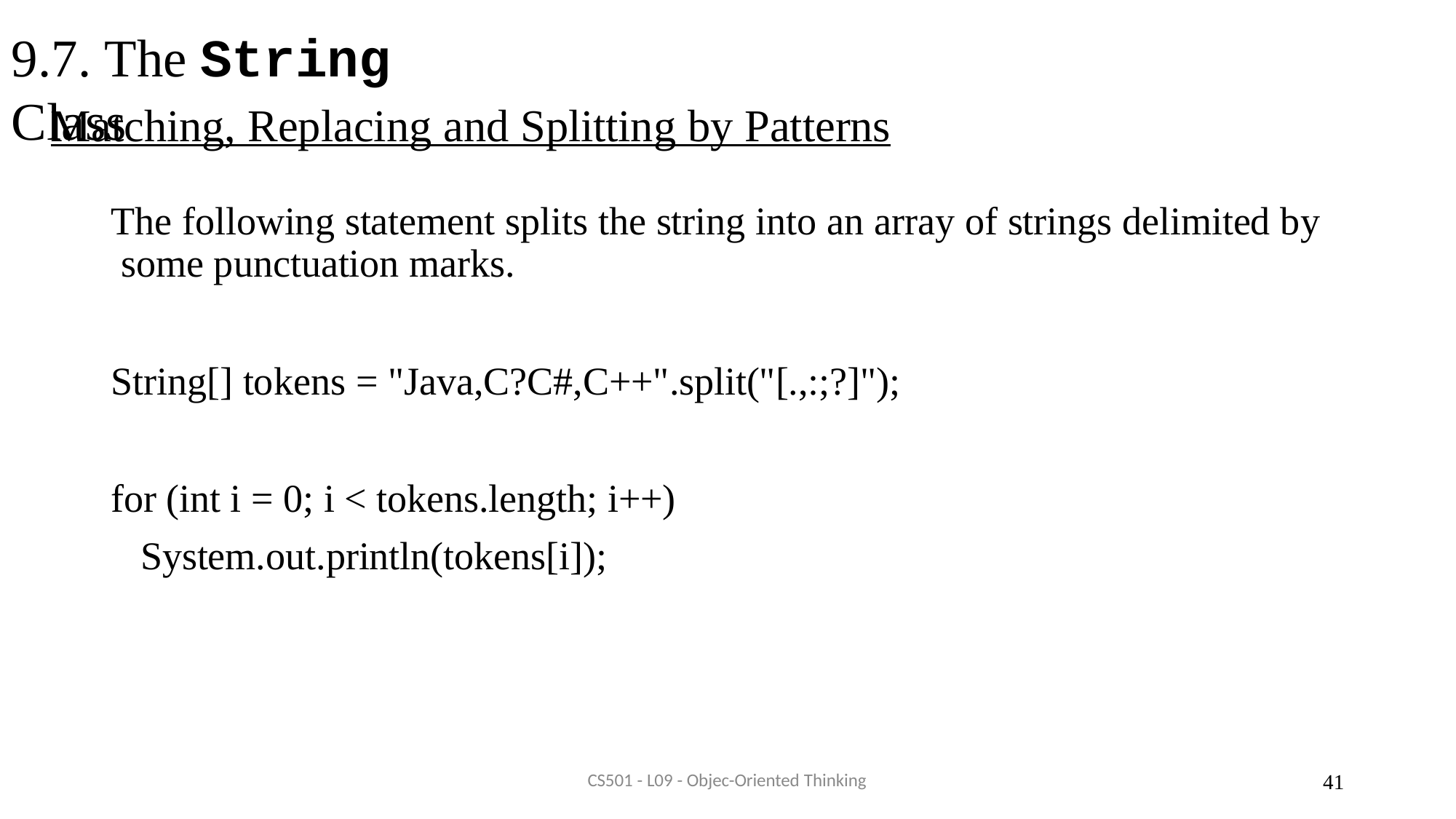

# 9.7. The String Class
Matching, Replacing and Splitting by Patterns

The following statement splits the string into an array of strings delimited by  some punctuation marks.

String[] tokens = "Java,C?C#,C++".split("[.,:;?]");

for (int i = 0; i < tokens.length; i++)  System.out.println(tokens[i]);
CS501 - L09 - Objec-Oriented Thinking
41